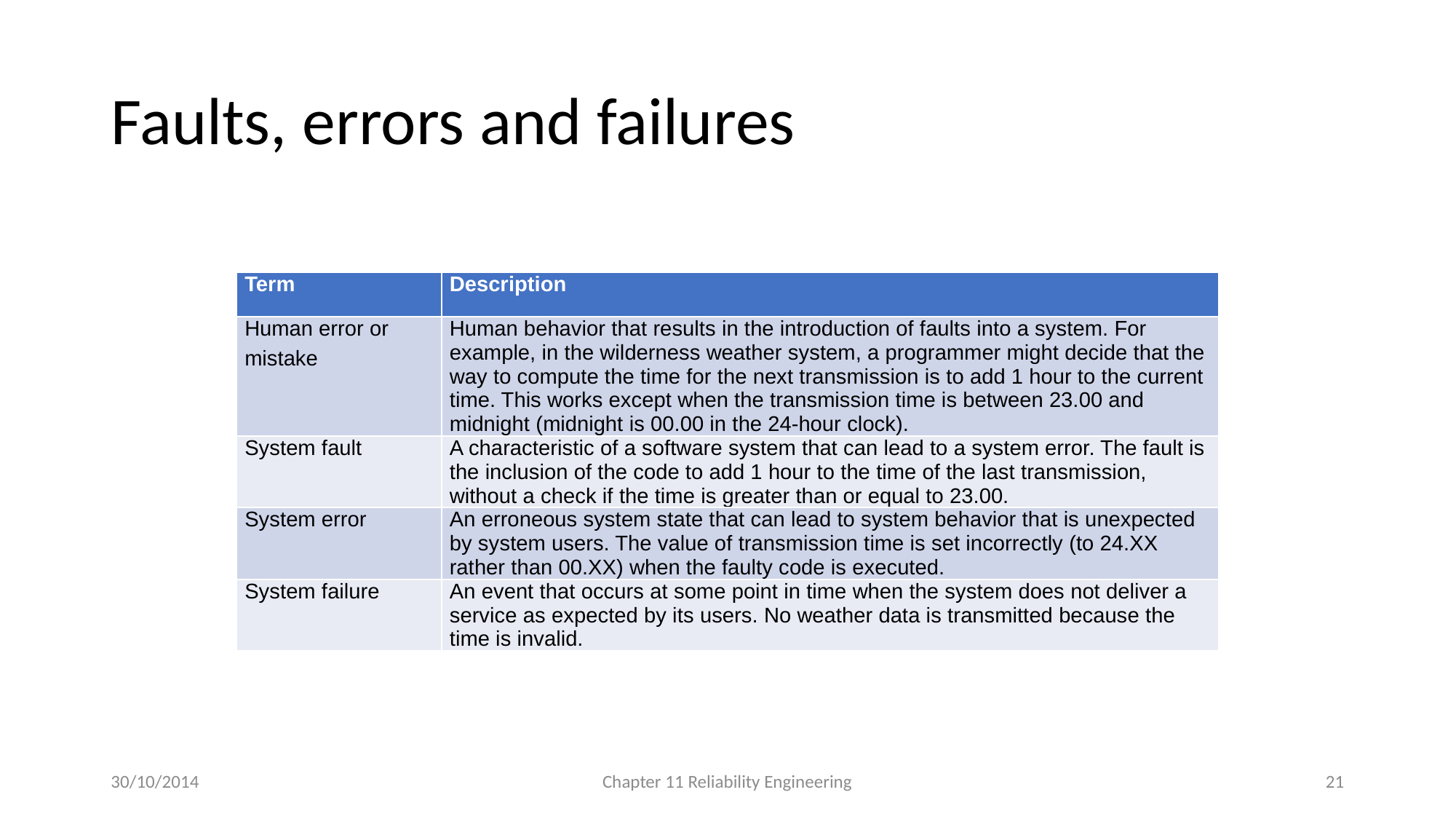

# Faults, errors and failures
| Term | Description |
| --- | --- |
| Human error or mistake | Human behavior that results in the introduction of faults into a system. For example, in the wilderness weather system, a programmer might decide that the way to compute the time for the next transmission is to add 1 hour to the current time. This works except when the transmission time is between 23.00 and midnight (midnight is 00.00 in the 24-hour clock). |
| System fault | A characteristic of a software system that can lead to a system error. The fault is the inclusion of the code to add 1 hour to the time of the last transmission, without a check if the time is greater than or equal to 23.00. |
| System error | An erroneous system state that can lead to system behavior that is unexpected by system users. The value of transmission time is set incorrectly (to 24.XX rather than 00.XX) when the faulty code is executed. |
| System failure | An event that occurs at some point in time when the system does not deliver a service as expected by its users. No weather data is transmitted because the time is invalid. |
30/10/2014
Chapter 11 Reliability Engineering
21